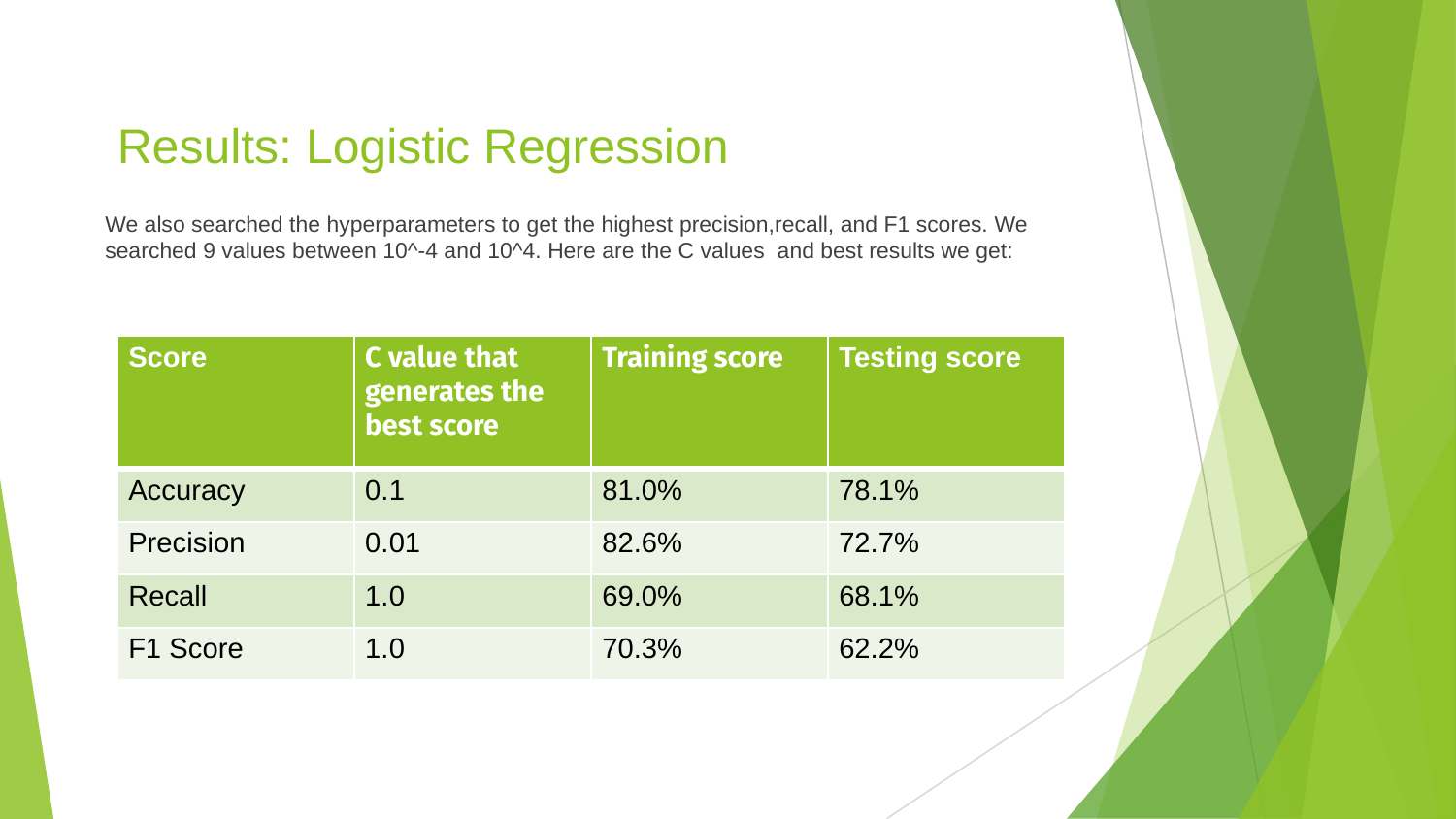

# Results: Logistic Regression

We also searched the hyperparameters to get the highest precision,recall, and F1 scores. We searched 9 values between 10^-4 and 10^4. Here are the C values  and best results we get:
| Score | C value that generates the best score | Training score | Testing score |
| --- | --- | --- | --- |
| Accuracy | 0.1 | 81.0% | 78.1% |
| Precision | 0.01 | 82.6% | 72.7% |
| Recall | 1.0 | 69.0% | 68.1% |
| F1 Score | 1.0 | 70.3% | 62.2% |